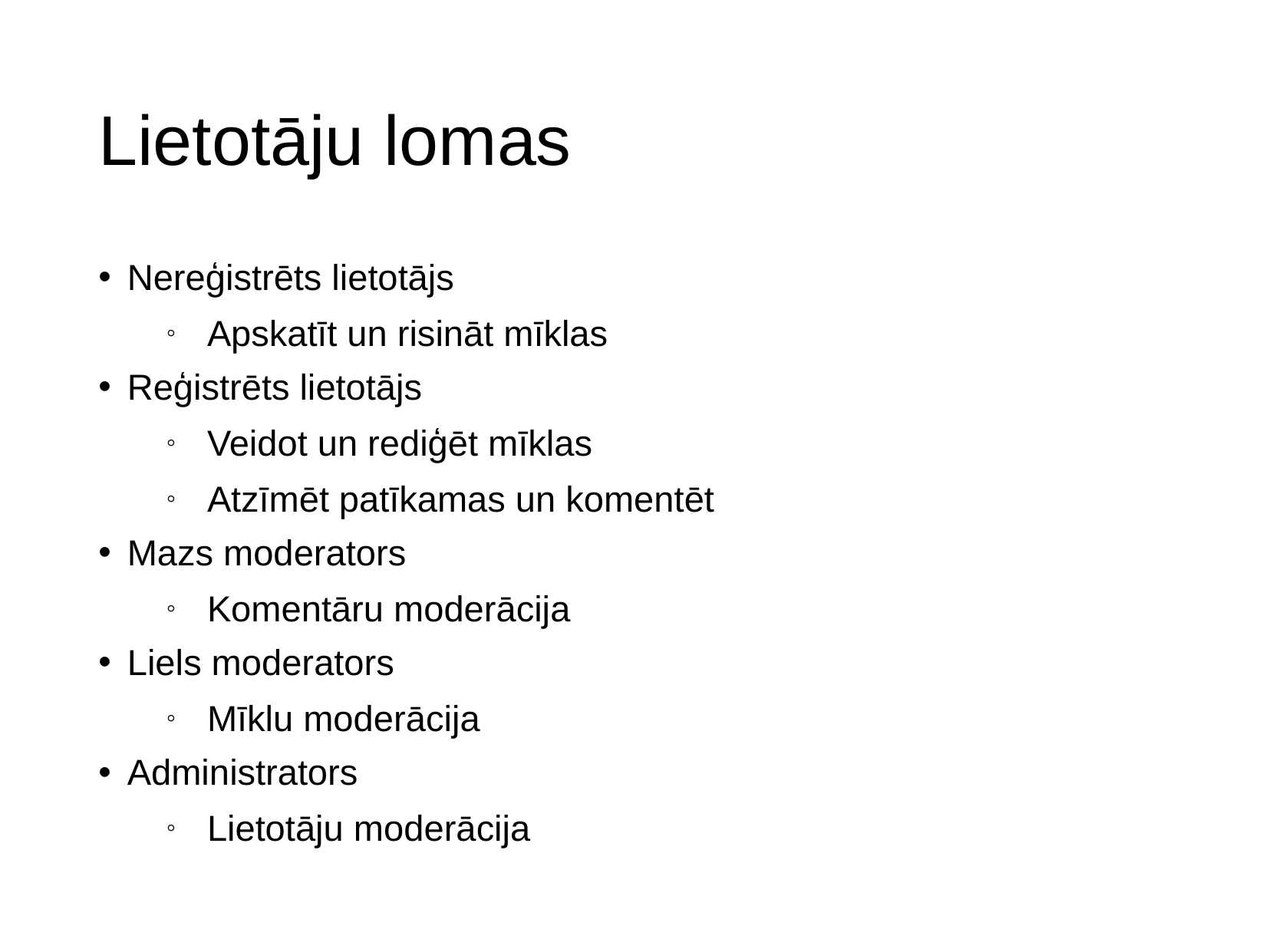

# Lietotāju lomas
Nereģistrēts lietotājs
Apskatīt un risināt mīklas
Reģistrēts lietotājs
Veidot un rediģēt mīklas
Atzīmēt patīkamas un komentēt
Mazs moderators
Komentāru moderācija
Liels moderators
Mīklu moderācija
Administrators
Lietotāju moderācija